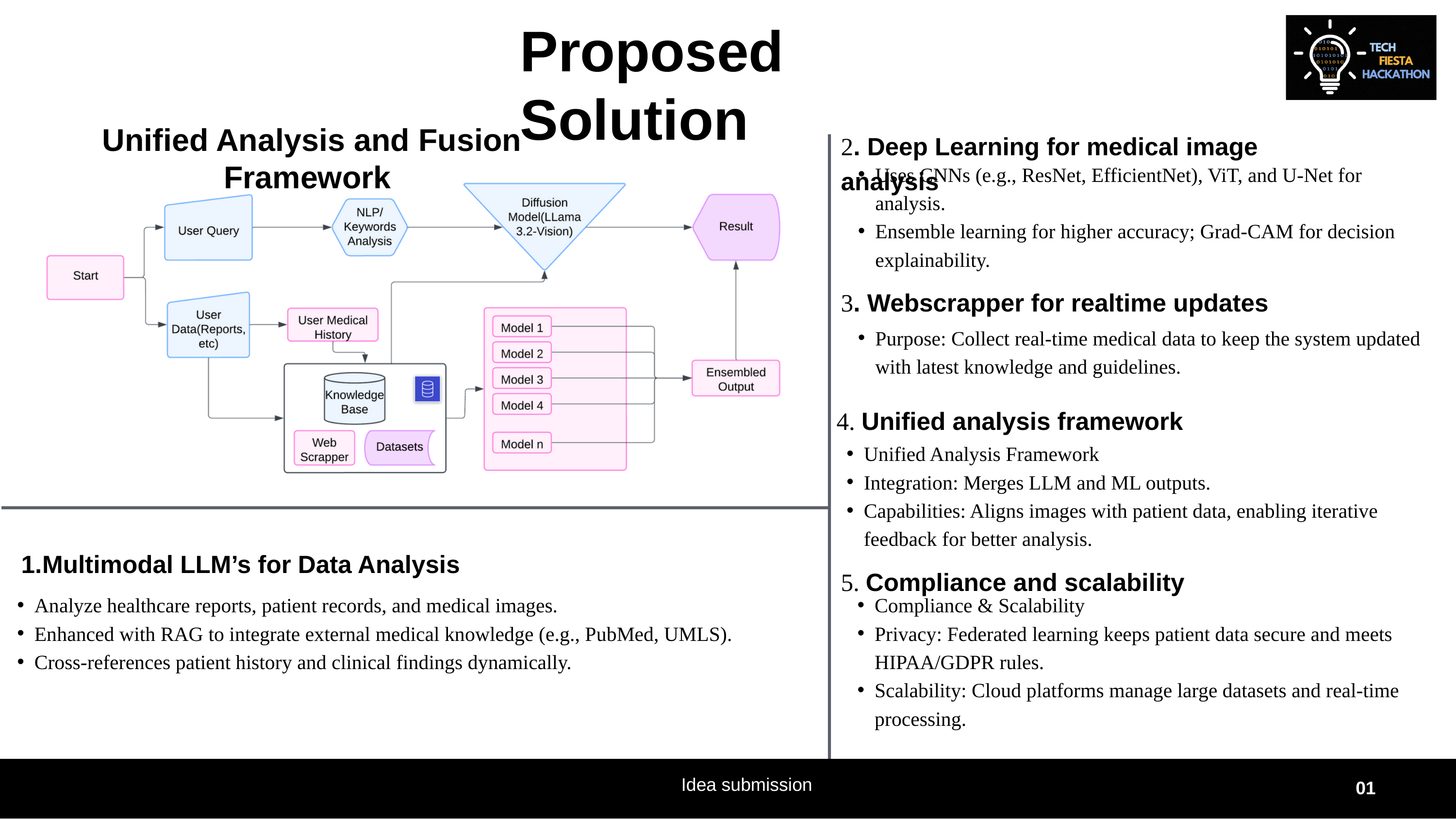

Proposed Solution
Unified Analysis and Fusion Framework
2. Deep Learning for medical image analysis

Uses CNNs (e.g., ResNet, EfficientNet), ViT, and U-Net for analysis.
Ensemble learning for higher accuracy; Grad-CAM for decision explainability.

3. Webscrapper for realtime updates
Purpose: Collect real-time medical data to keep the system updated with latest knowledge and guidelines.

4. Unified analysis framework
Unified Analysis Framework
Integration: Merges LLM and ML outputs.
Capabilities: Aligns images with patient data, enabling iterative feedback for better analysis.

Multimodal LLM’s for Data Analysis
5. Compliance and scalability
Analyze healthcare reports, patient records, and medical images.
Enhanced with RAG to integrate external medical knowledge (e.g., PubMed, UMLS).
Cross-references patient history and clinical findings dynamically.

Compliance & Scalability
Privacy: Federated learning keeps patient data secure and meets HIPAA/GDPR rules.
Scalability: Cloud platforms manage large datasets and real-time processing.

Idea submission
01